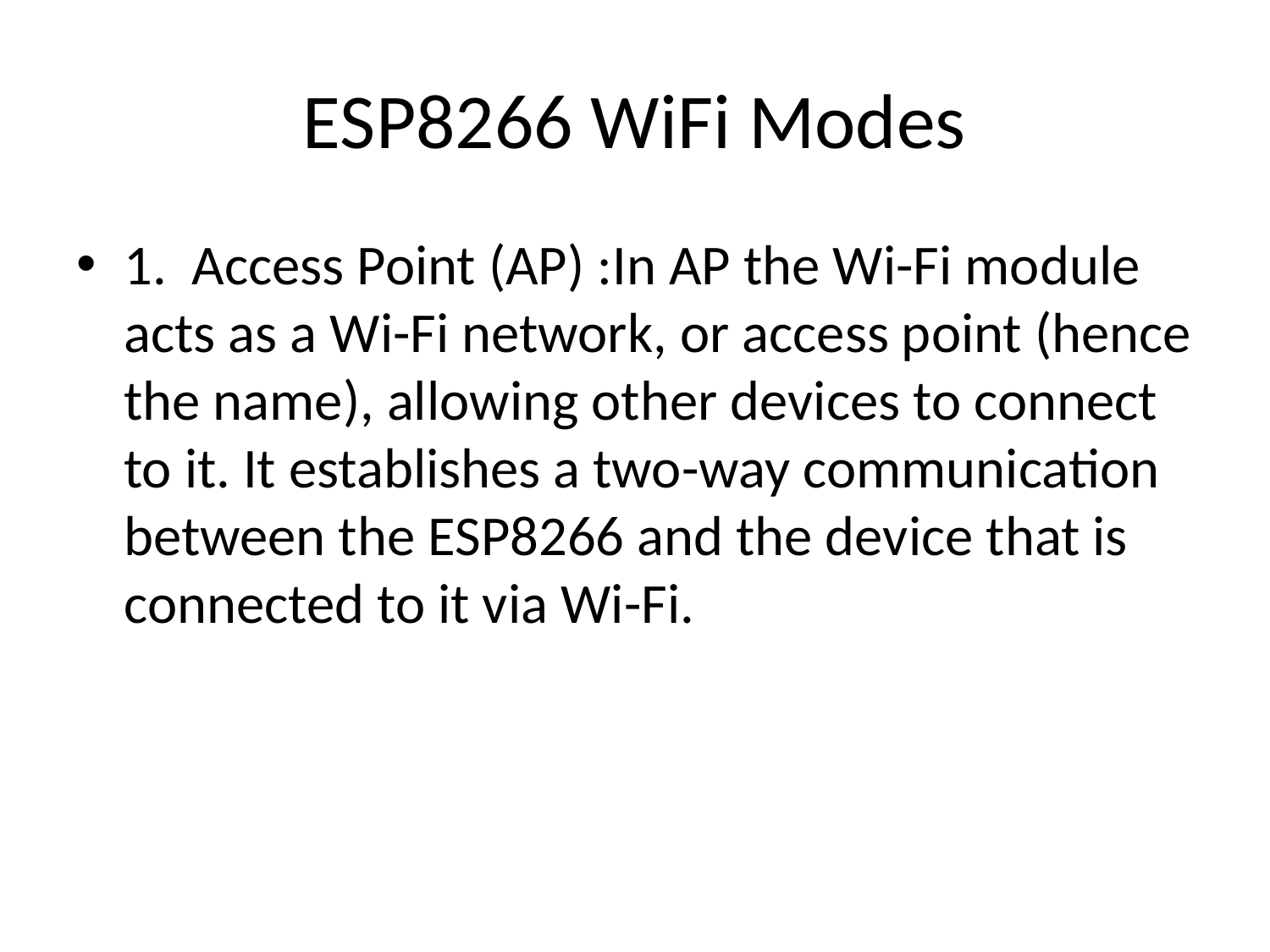

# ESP8266 WiFi Modes
1.  Access Point (AP) :In AP the Wi-Fi module acts as a Wi-Fi network, or access point (hence the name), allowing other devices to connect to it. It establishes a two-way communication between the ESP8266 and the device that is connected to it via Wi-Fi.